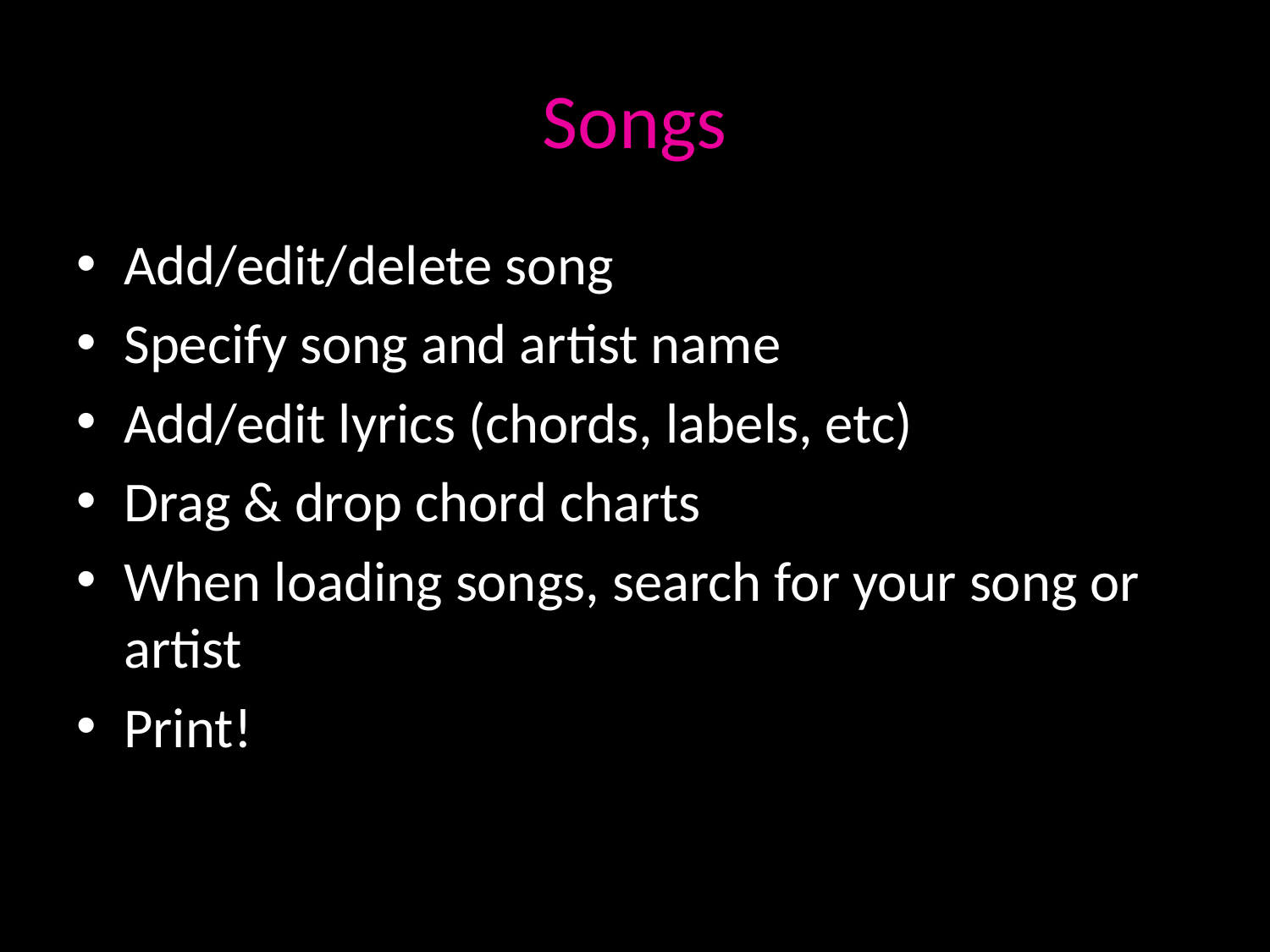

# Songs
Add/edit/delete song
Specify song and artist name
Add/edit lyrics (chords, labels, etc)
Drag & drop chord charts
When loading songs, search for your song or artist
Print!